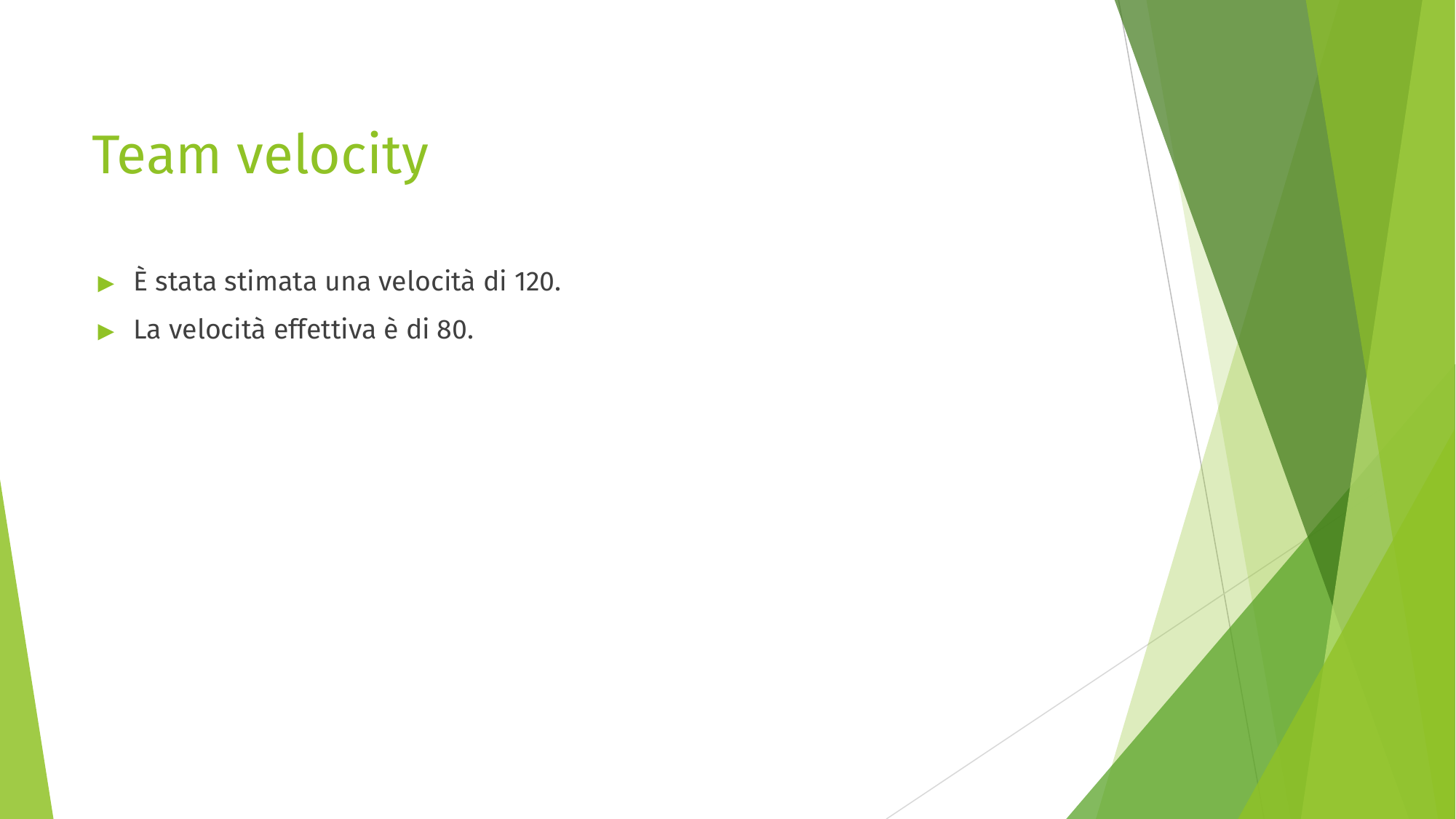

Team velocity
È stata stimata una velocità di 120.
La velocità effettiva è di 80.